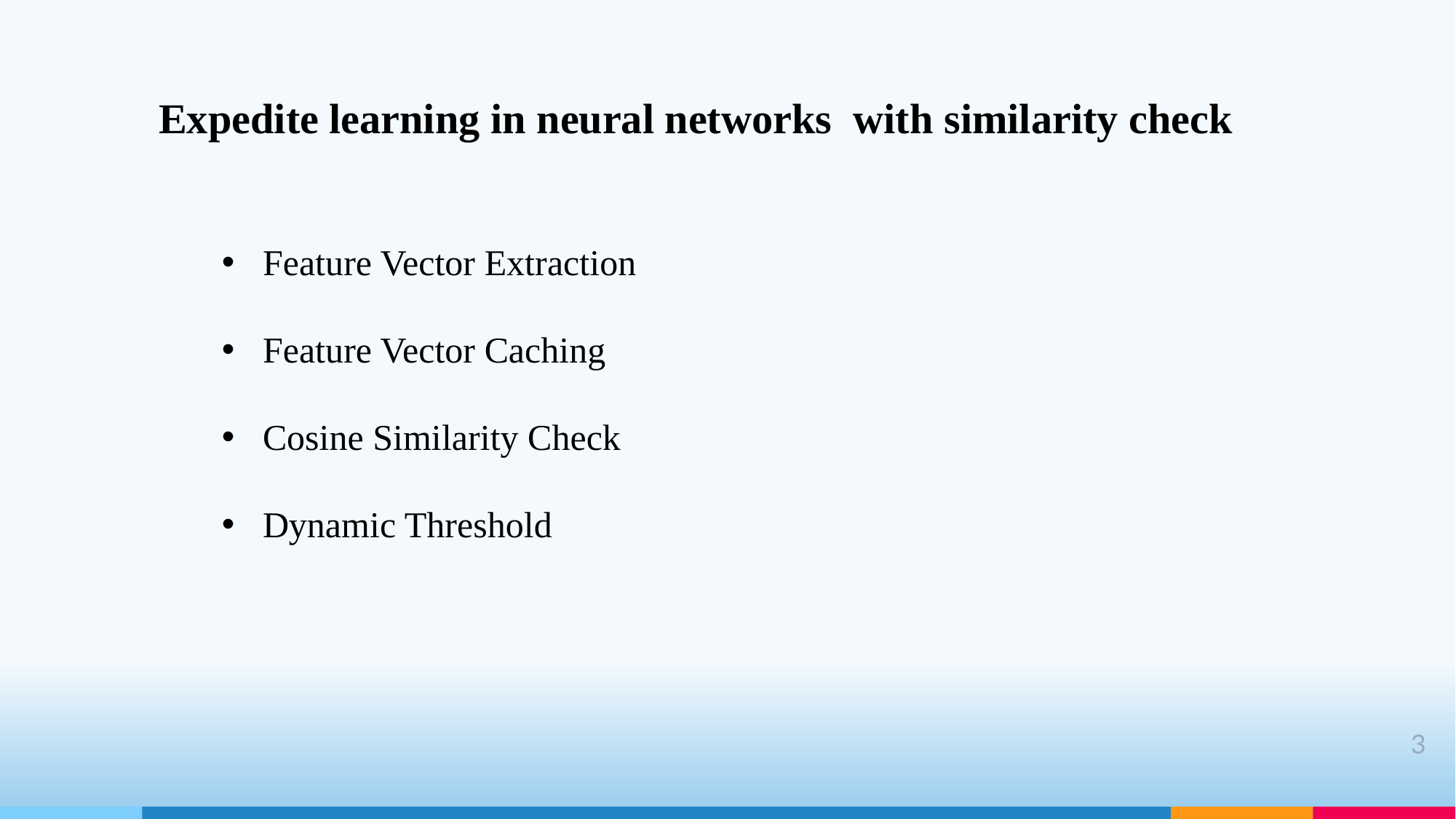

Expedite learning in neural networks  with similarity check
Feature Vector Extraction

Feature Vector Caching

Cosine Similarity Check

Dynamic Threshold

3